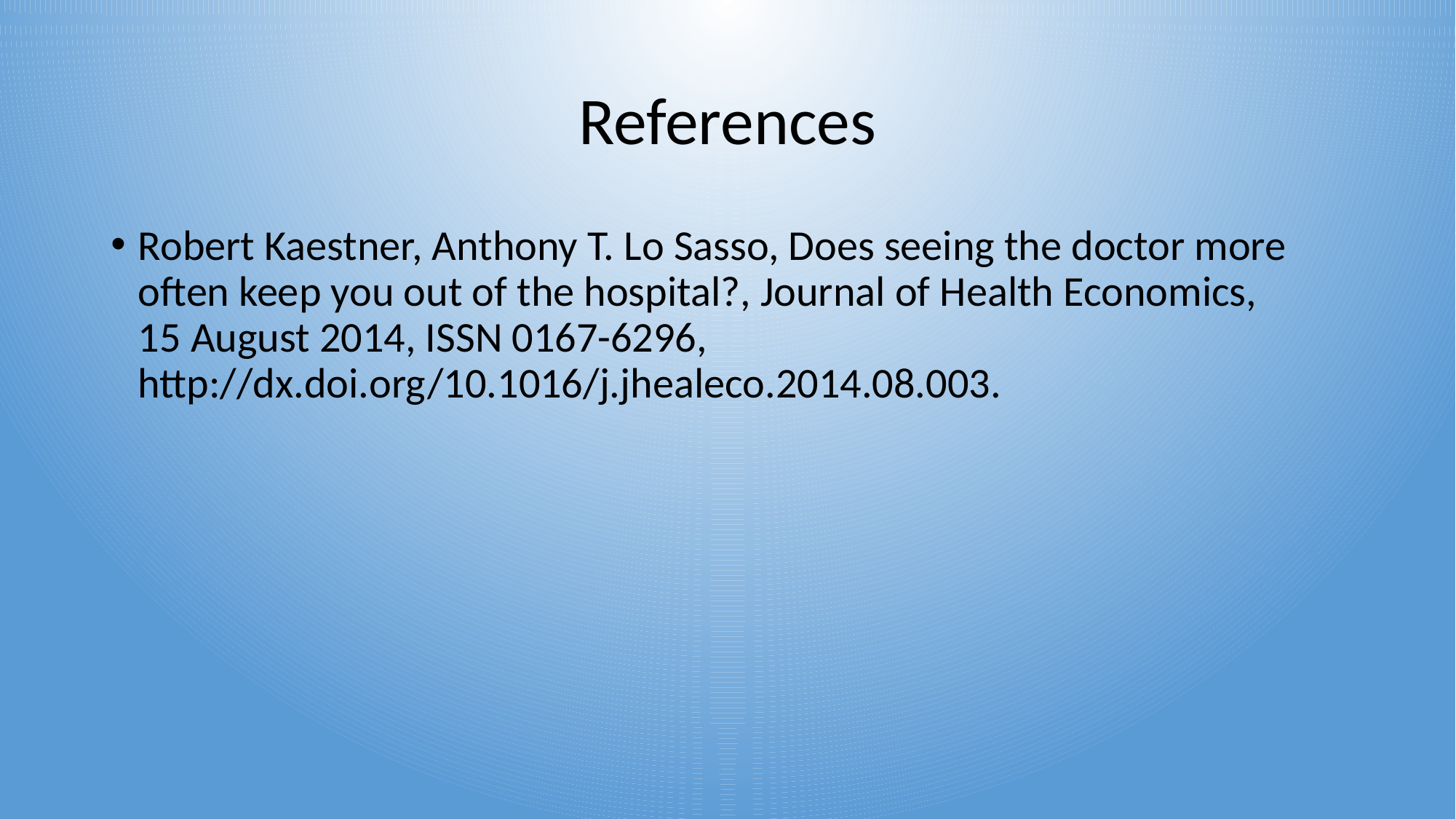

# References
Robert Kaestner, Anthony T. Lo Sasso, Does seeing the doctor more 	often keep you out of the hospital?, Journal of Health Economics, 	15 August 2014, ISSN 0167-6296, 	http://dx.doi.org/10.1016/j.jhealeco.2014.08.003.